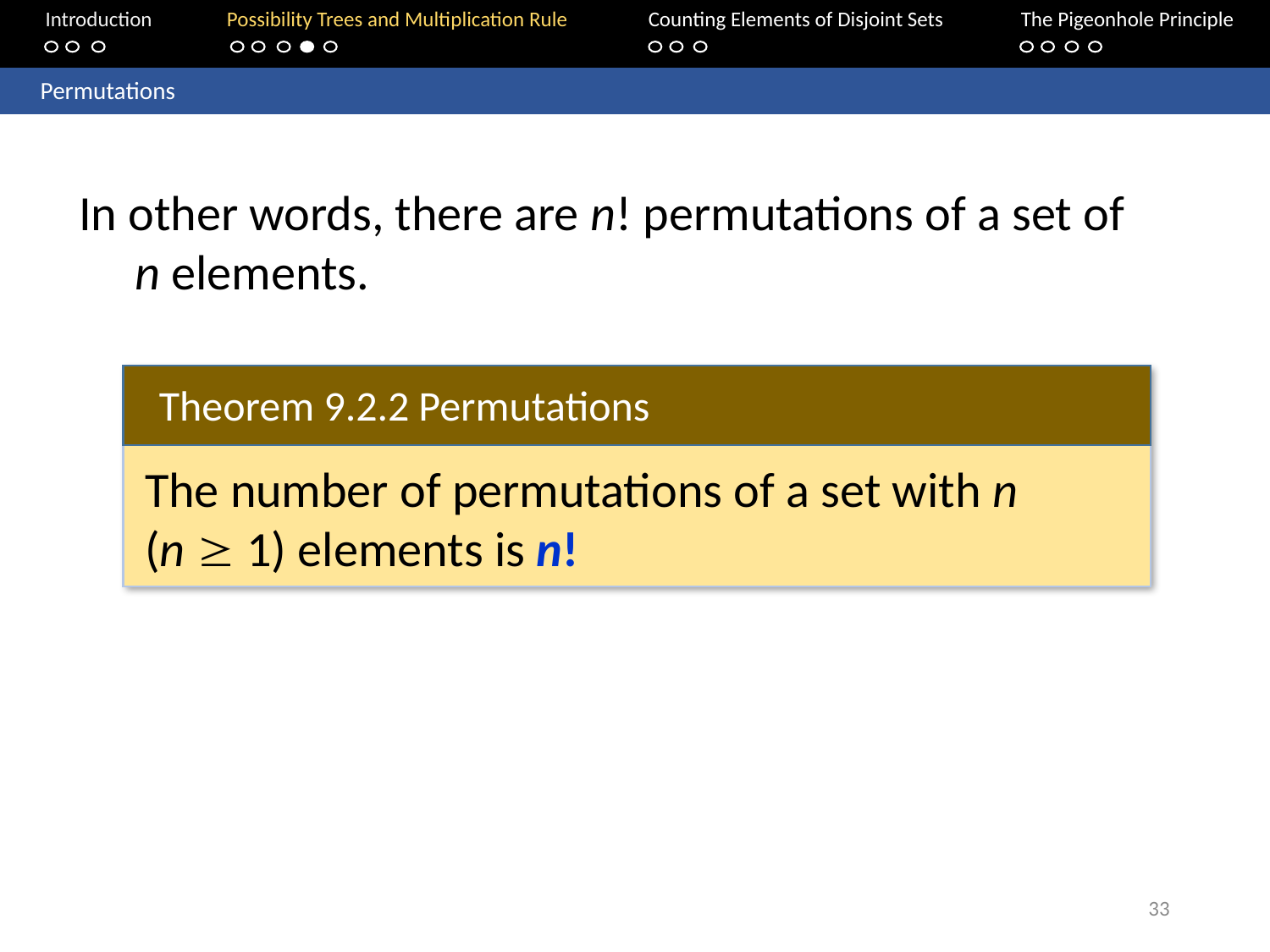

Introduction	Possibility Trees and Multiplication Rule	Counting Elements of Disjoint Sets		The Pigeonhole Principle

	Permutations
In other words, there are n! permutations of a set of            n elements.

Theorem 9.2.2 Permutations
The number of permutations of a set with n (n ≥ 1) elements is n!
33